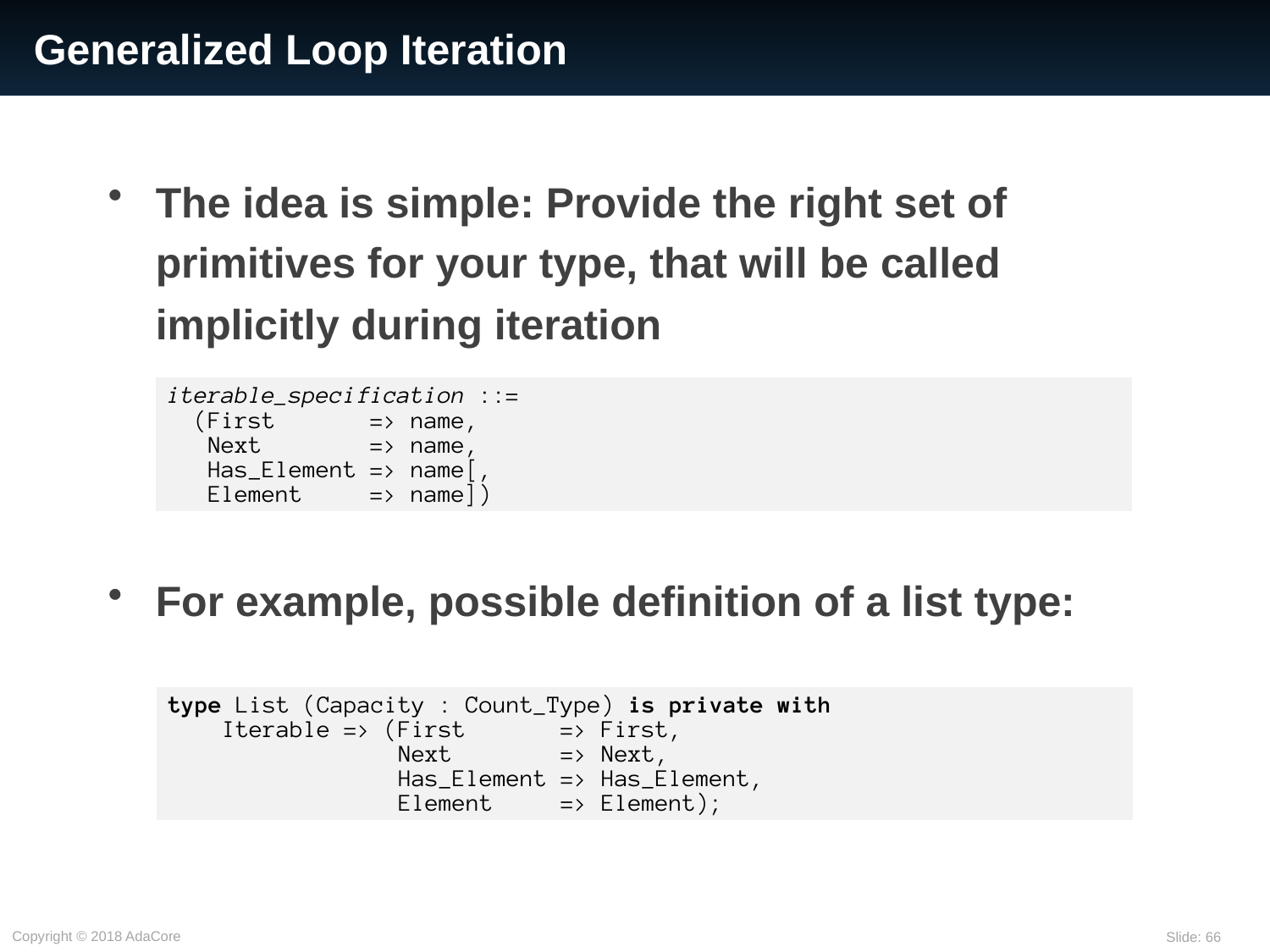

# Generalized Loop Iteration
The idea is simple: Provide the right set of primitives for your type, that will be called implicitly during iteration

For example, possible definition of a list type:

| iterable\_specification ::= (First => name, Next => name, Has\_Element => name[, Element => name]) |
| --- |
| type List (Capacity : Count\_Type) is private with Iterable => (First => First, Next => Next, Has\_Element => Has\_Element, Element => Element); |
| --- |